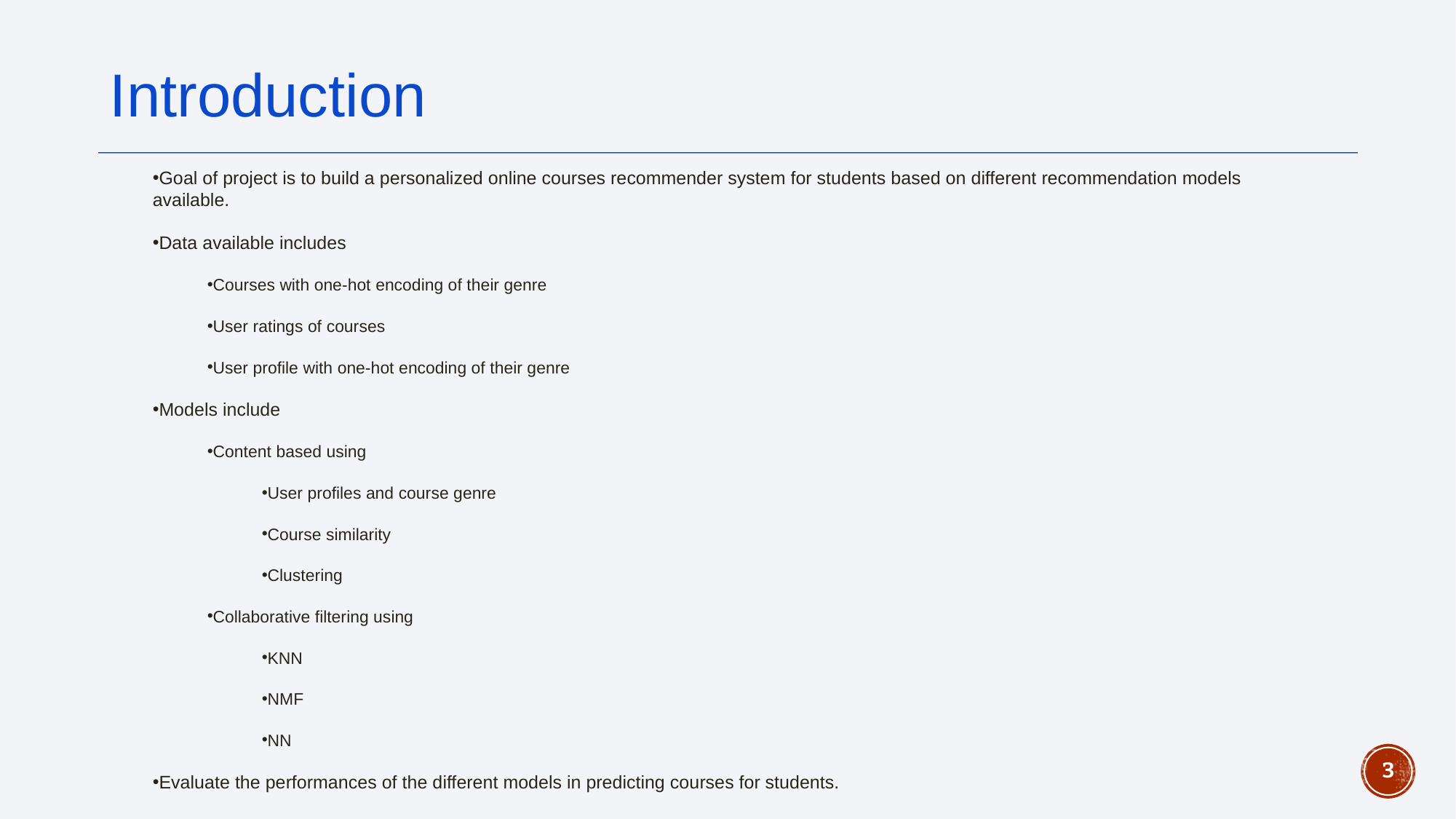

Introduction
Goal of project is to build a personalized online courses recommender system for students based on different recommendation models available.
Data available includes
Courses with one-hot encoding of their genre
User ratings of courses
User profile with one-hot encoding of their genre
Models include
Content based using
User profiles and course genre
Course similarity
Clustering
Collaborative filtering using
KNN
NMF
NN
Evaluate the performances of the different models in predicting courses for students.
3